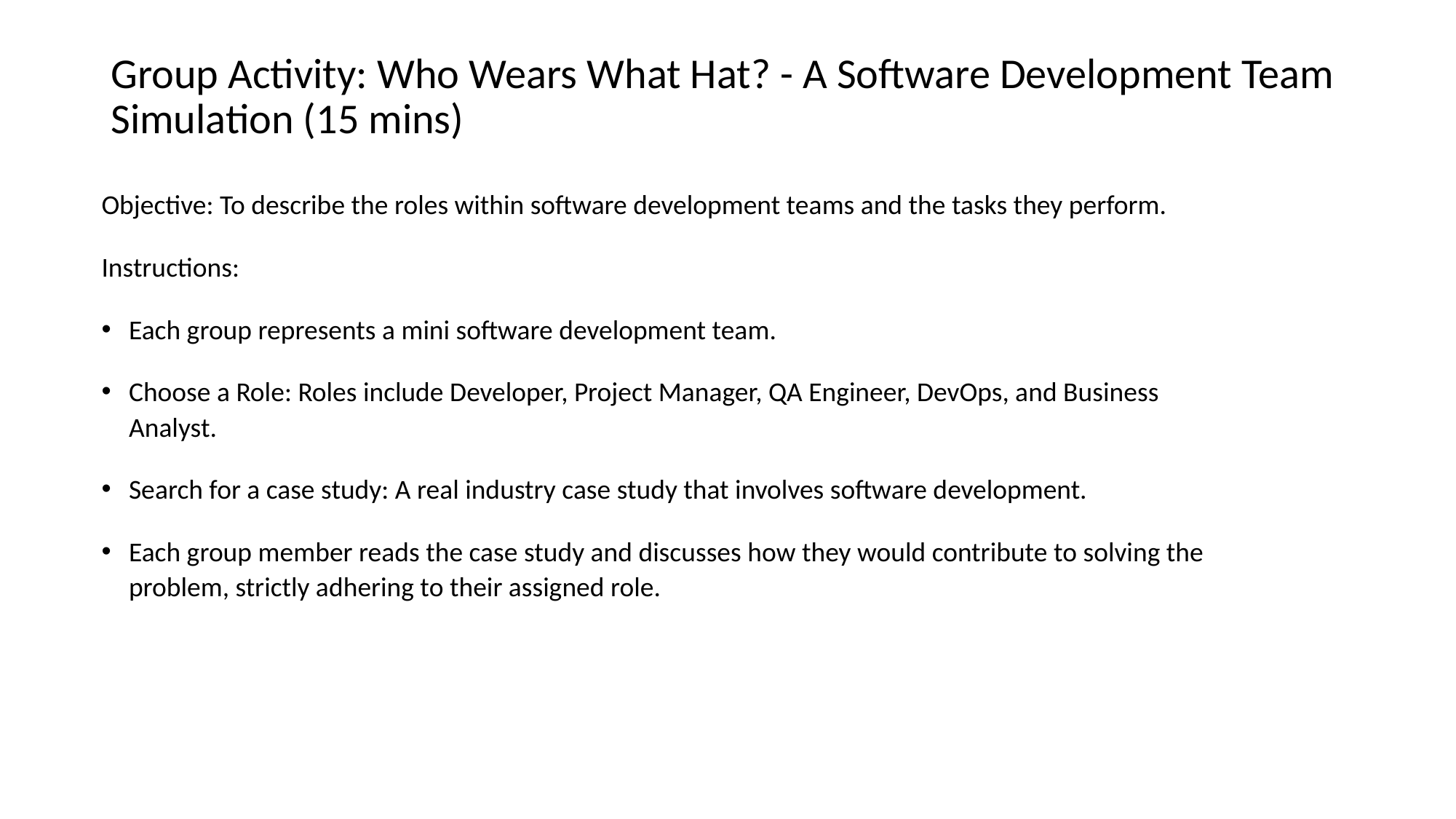

# Group Activity: Who Wears What Hat? - A Software Development Team Simulation (15 mins)
Objective: To describe the roles within software development teams and the tasks they perform.
Instructions:
Each group represents a mini software development team.
Choose a Role: Roles include Developer, Project Manager, QA Engineer, DevOps, and Business Analyst.
Search for a case study: A real industry case study that involves software development.
Each group member reads the case study and discusses how they would contribute to solving the problem, strictly adhering to their assigned role.